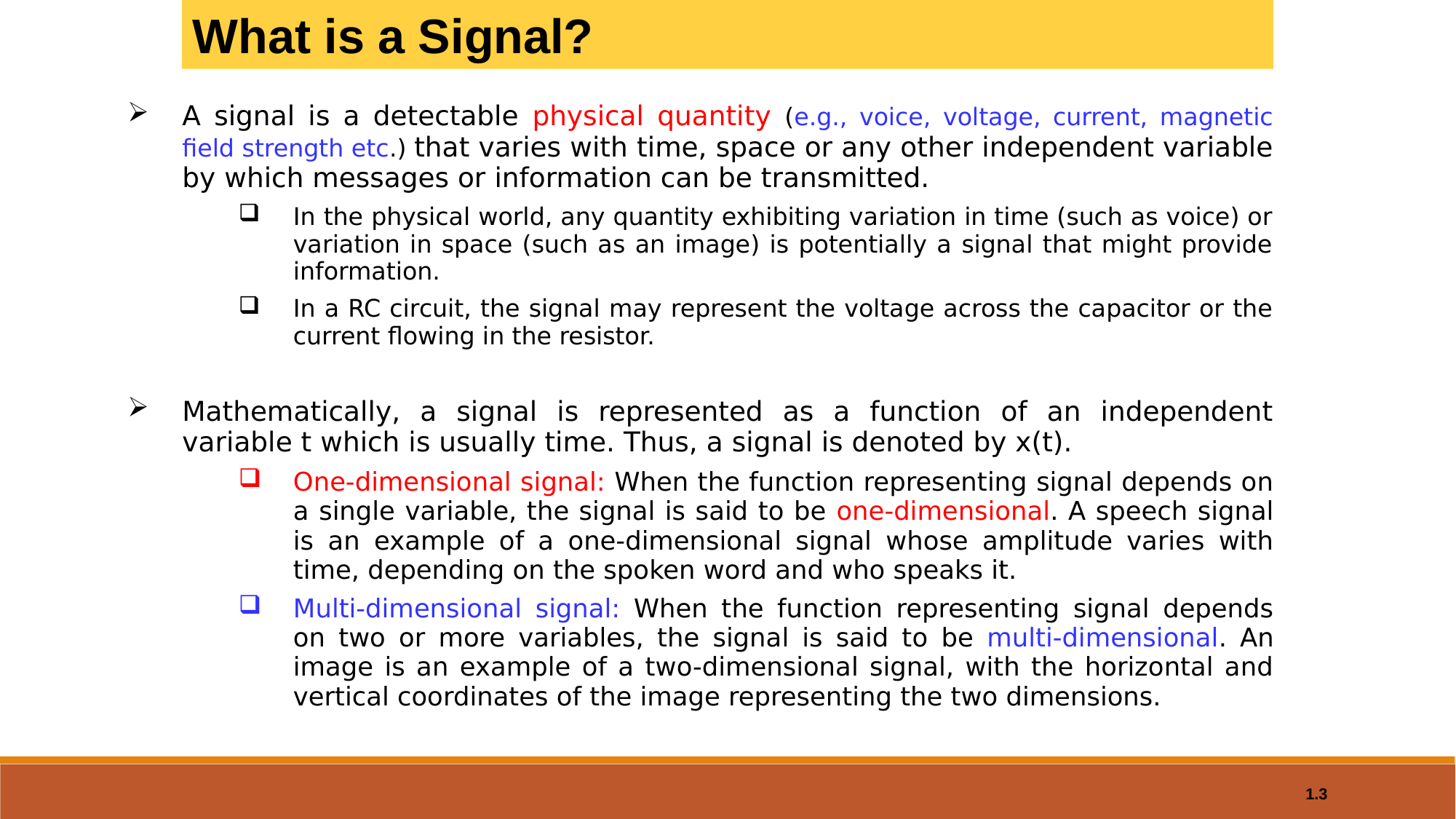

What is a Signal?
A signal is a detectable physical quantity (e.g., voice, voltage, current, magnetic field strength etc.) that varies with time, space or any other independent variable by which messages or information can be transmitted.
In the physical world, any quantity exhibiting variation in time (such as voice) or variation in space (such as an image) is potentially a signal that might provide information.
In a RC circuit, the signal may represent the voltage across the capacitor or the current flowing in the resistor.

Mathematically, a signal is represented as a function of an independent variable t which is usually time. Thus, a signal is denoted by x(t).
One-dimensional signal: When the function representing signal depends on a single variable, the signal is said to be one-dimensional. A speech signal is an example of a one-dimensional signal whose amplitude varies with time, depending on the spoken word and who speaks it.
Multi-dimensional signal: When the function representing signal depends on two or more variables, the signal is said to be multi-dimensional. An image is an example of a two-dimensional signal, with the horizontal and vertical coordinates of the image representing the two dimensions.
1.3